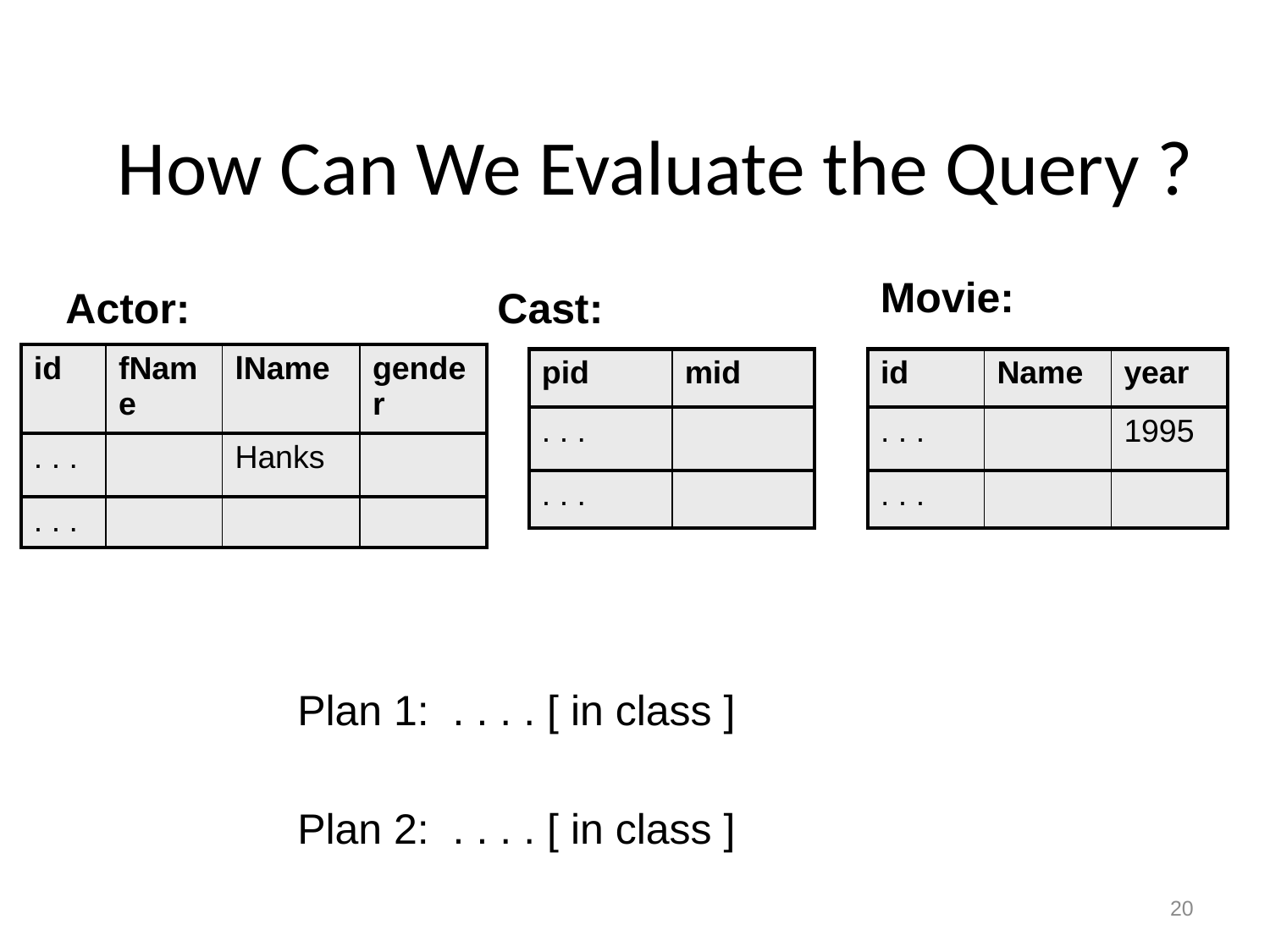

# How Can We Evaluate the Query ?
Movie:
Actor:
Cast:
| id | fName | lName | gender |
| --- | --- | --- | --- |
| . . . |  | Hanks |  |
| . . . |  |  |  |
| pid | mid |
| --- | --- |
| . . . |  |
| . . . |  |
| id | Name | year |
| --- | --- | --- |
| . . . |  | 1995 |
| . . . |  |  |

Plan 1:  . . . . [ in class ]

Plan 2:  . . . . [ in class ]

20